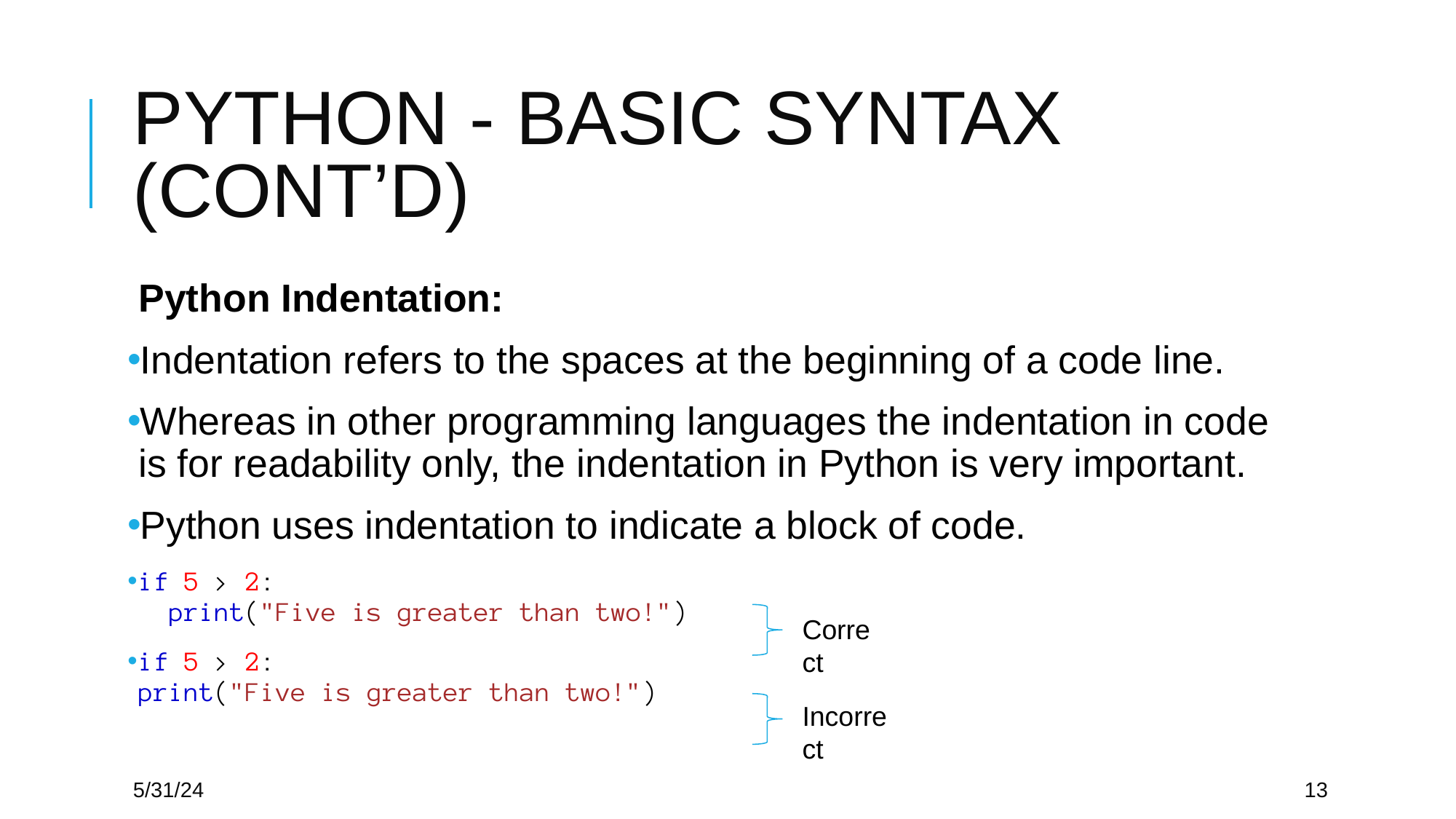

# PYTHON - BASIC SYNTAX (CONT’D)
Python Indentation:
Indentation refers to the spaces at the beginning of a code line.
Whereas in other programming languages the indentation in code is for readability only, the indentation in Python is very important.
Python uses indentation to indicate a block of code.
if 5 > 2:
  print("Five is greater than two!")
if 5 > 2:
print("Five is greater than two!")

Correct

Incorrect
5/31/24
13